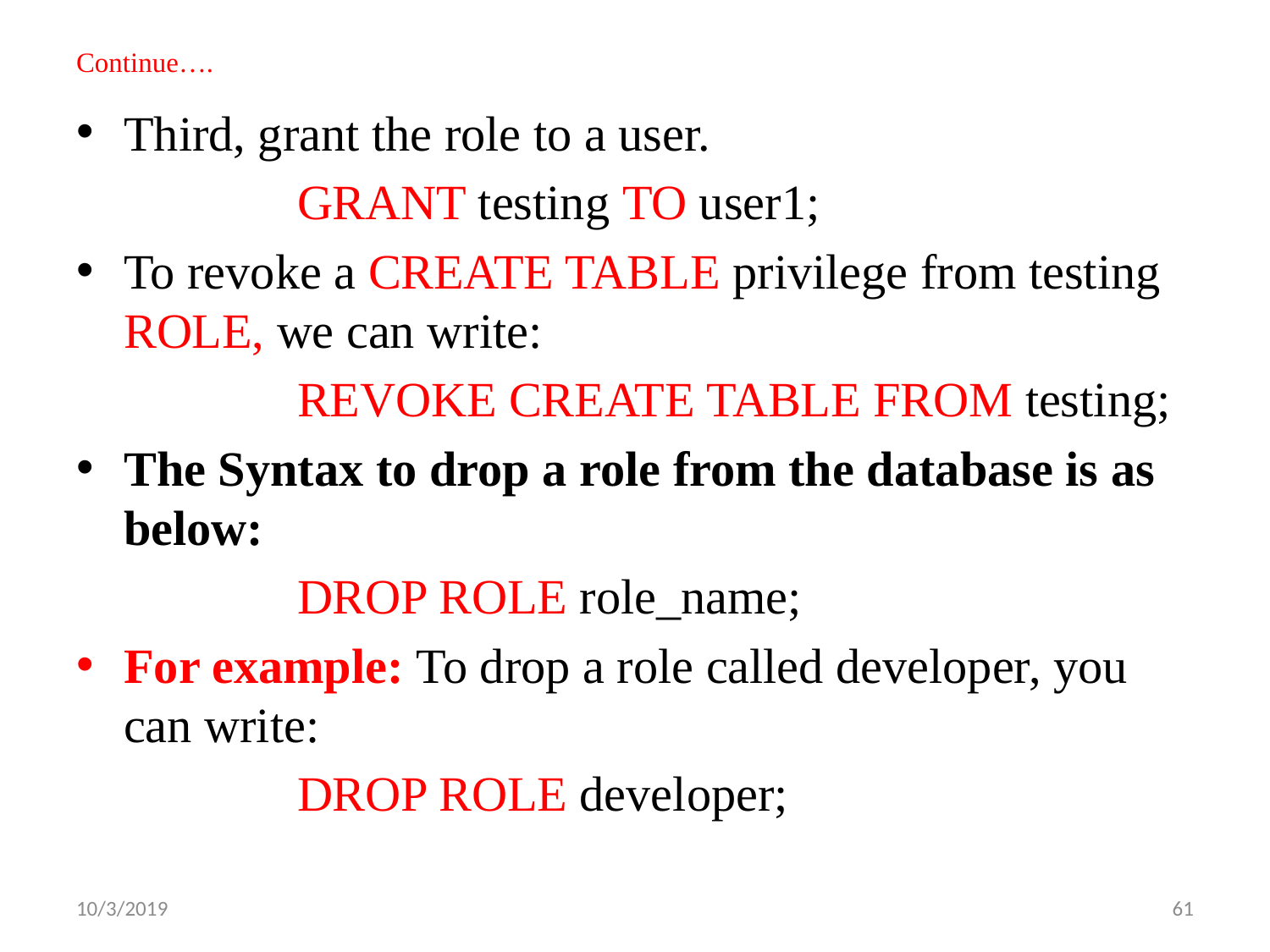

# Continue….
Third, grant the role to a user.
                  GRANT testing TO user1;
To revoke a CREATE TABLE privilege from testing ROLE, we can write:
                  REVOKE CREATE TABLE FROM testing;
The Syntax to drop a role from the database is as below:
                  DROP ROLE role_name;
For example: To drop a role called developer, you can write:
                  DROP ROLE developer;

10/3/2019
61